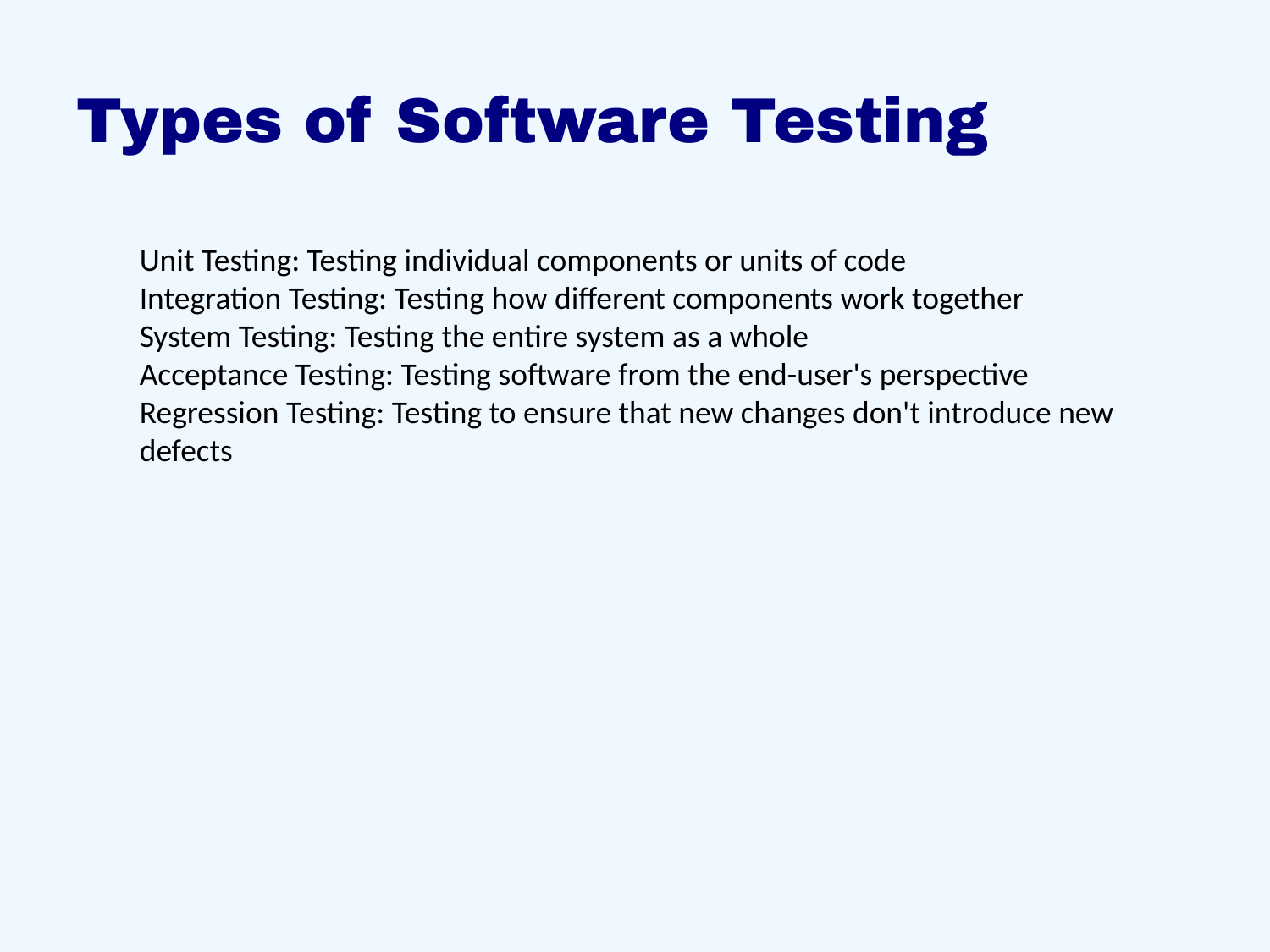

# Types of Software Testing

Unit Testing: Testing individual components or units of code
Integration Testing: Testing how different components work together
System Testing: Testing the entire system as a whole
Acceptance Testing: Testing software from the end-user's perspective
Regression Testing: Testing to ensure that new changes don't introduce new defects